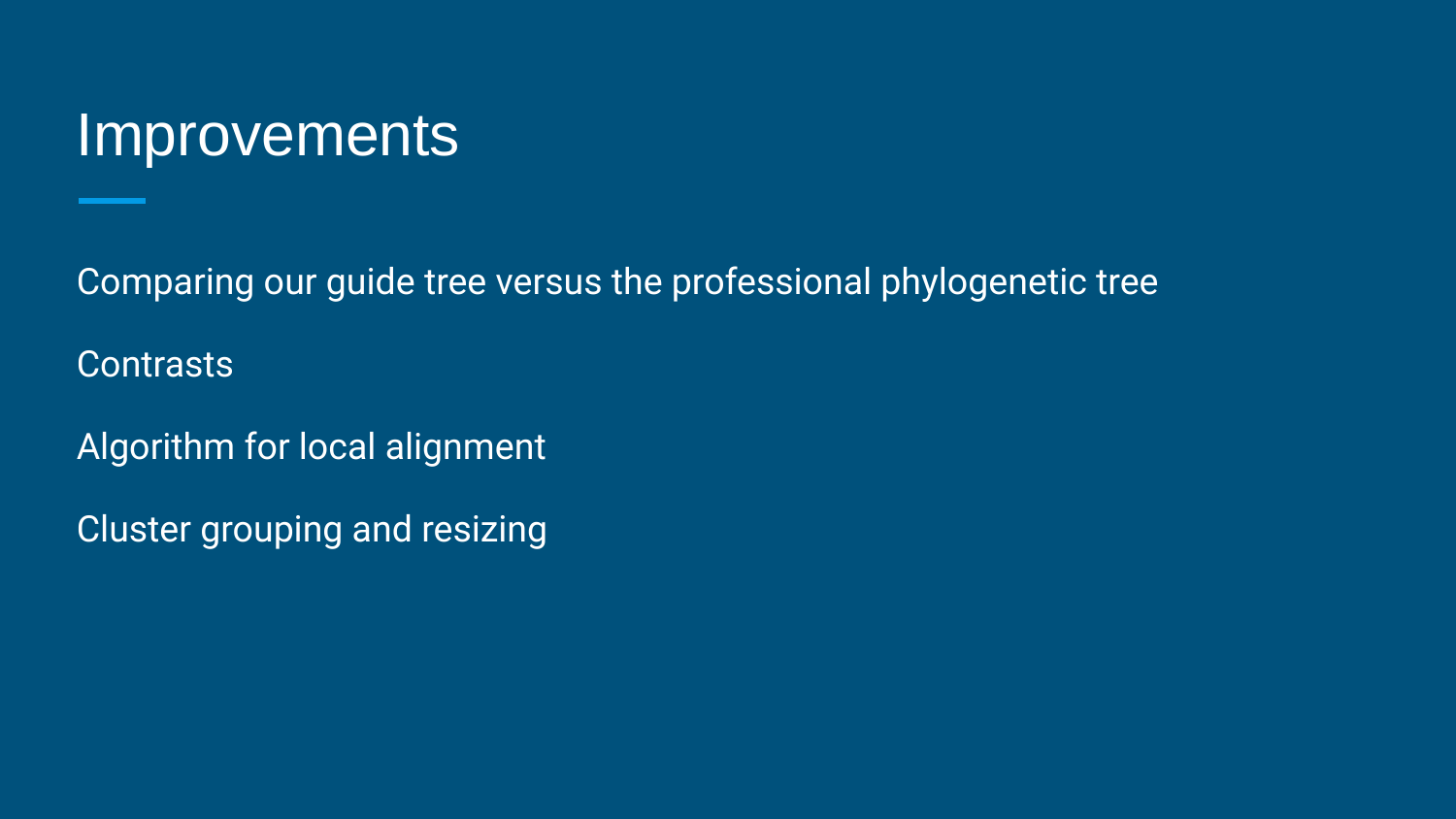

# Improvements
Comparing our guide tree versus the professional phylogenetic tree
Contrasts
Algorithm for local alignment
Cluster grouping and resizing